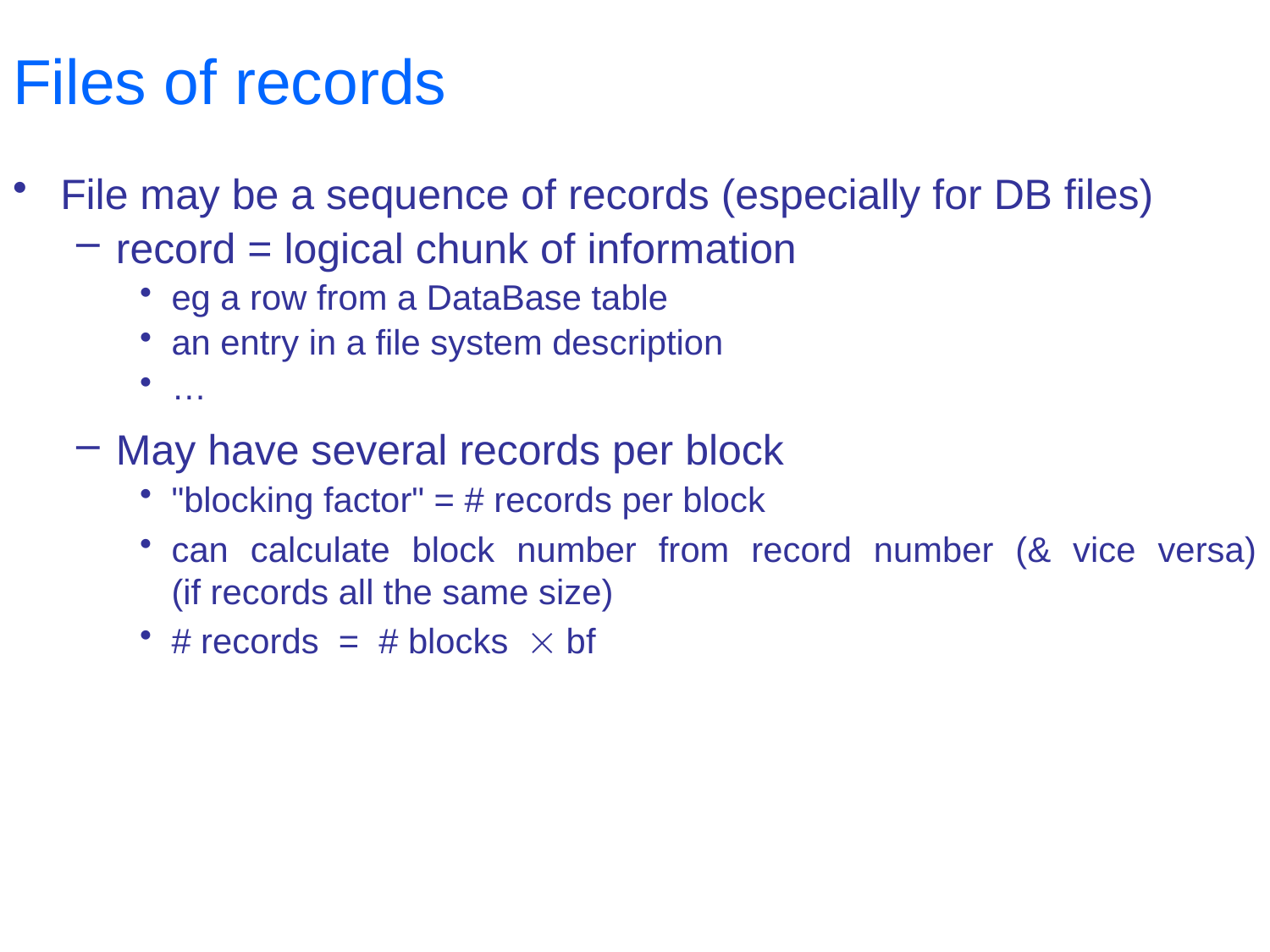

# Files of records
File may be a sequence of records (especially for DB files)
record = logical chunk of information
eg a row from a DataBase table
an entry in a file system description
…
May have several records per block
"blocking factor" = # records per block
can calculate block number from record number (& vice versa)
(if records all the same size)
# records  =  # blocks  × bf